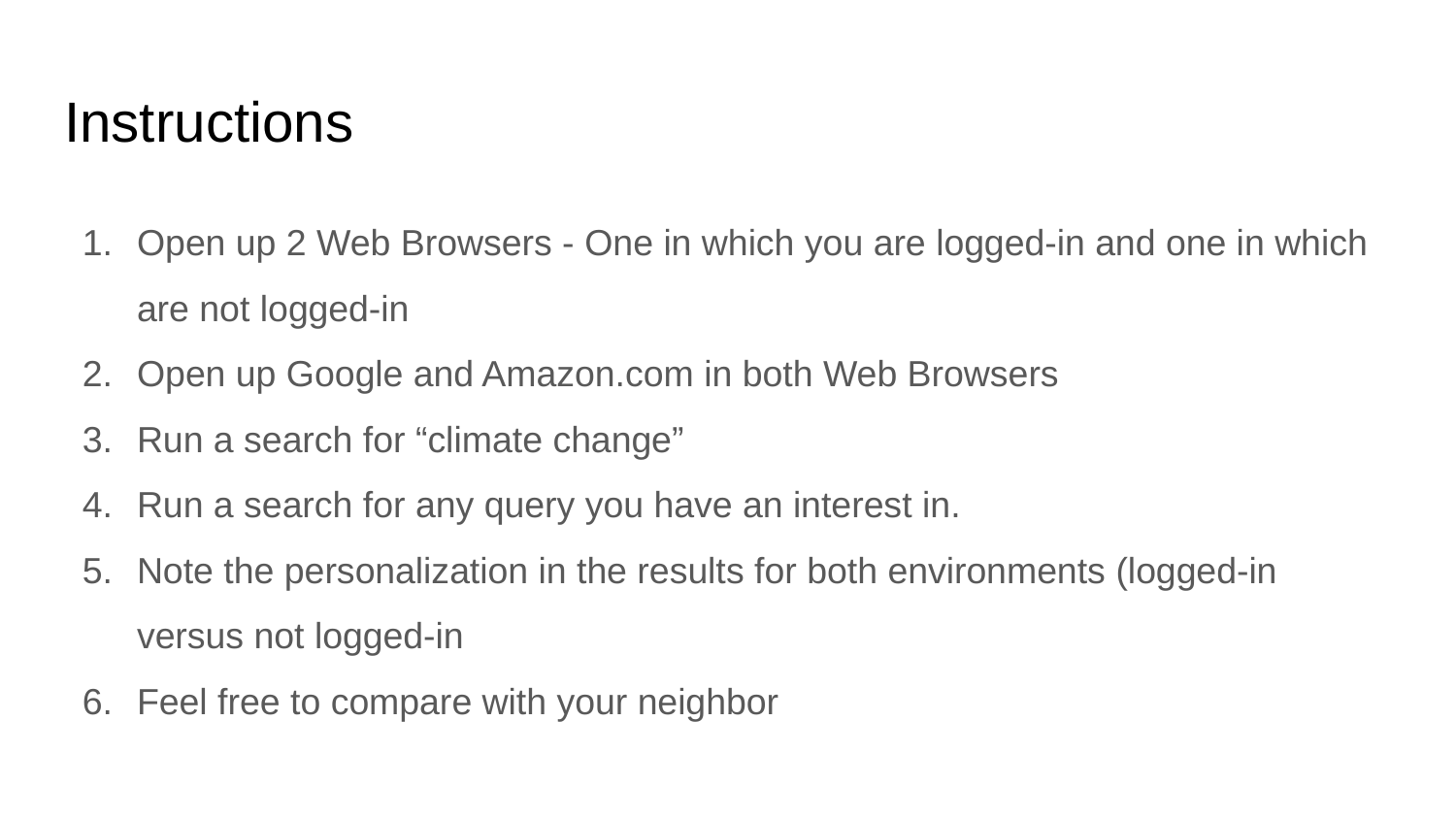

# Instructions
Open up 2 Web Browsers - One in which you are logged-in and one in which are not logged-in
Open up Google and Amazon.com in both Web Browsers
Run a search for “climate change”
Run a search for any query you have an interest in.
Note the personalization in the results for both environments (logged-in versus not logged-in
Feel free to compare with your neighbor